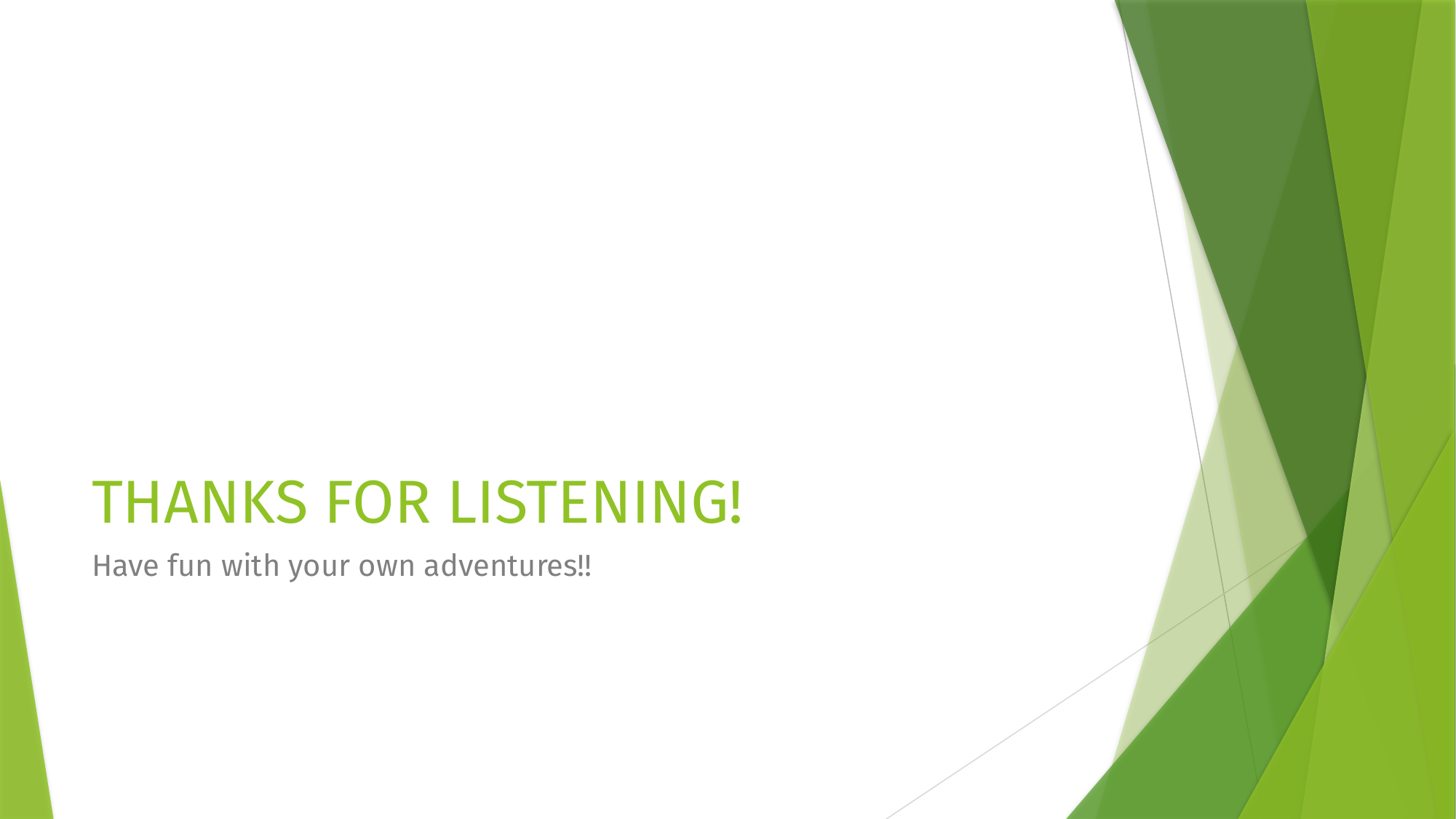

# THANKS FOR LISTENING!
Have fun with your own adventures!!